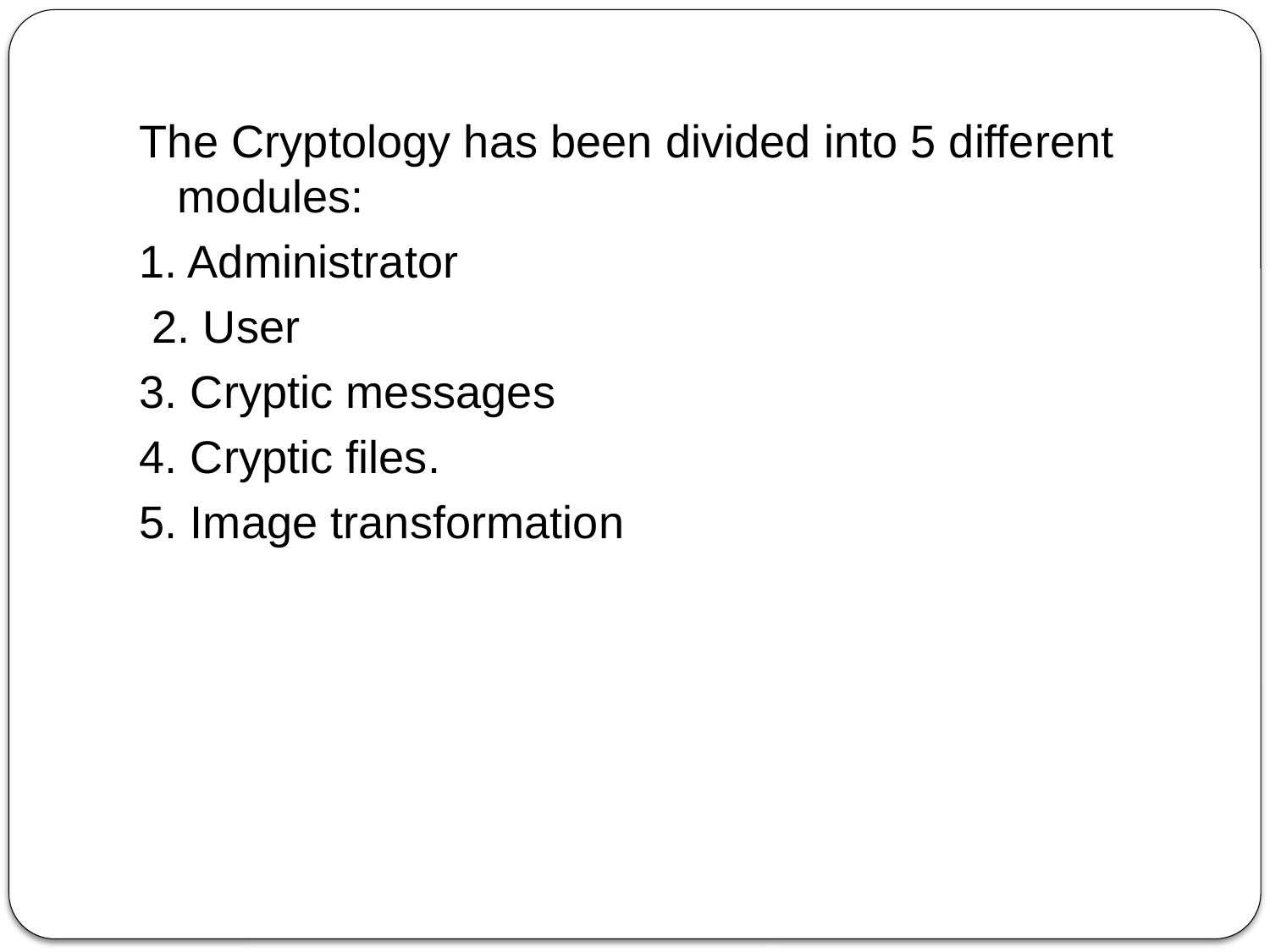

The Cryptology has been divided into 5 different modules:
1. Administrator
 2. User
3. Cryptic messages
4. Cryptic files.
5. Image transformation